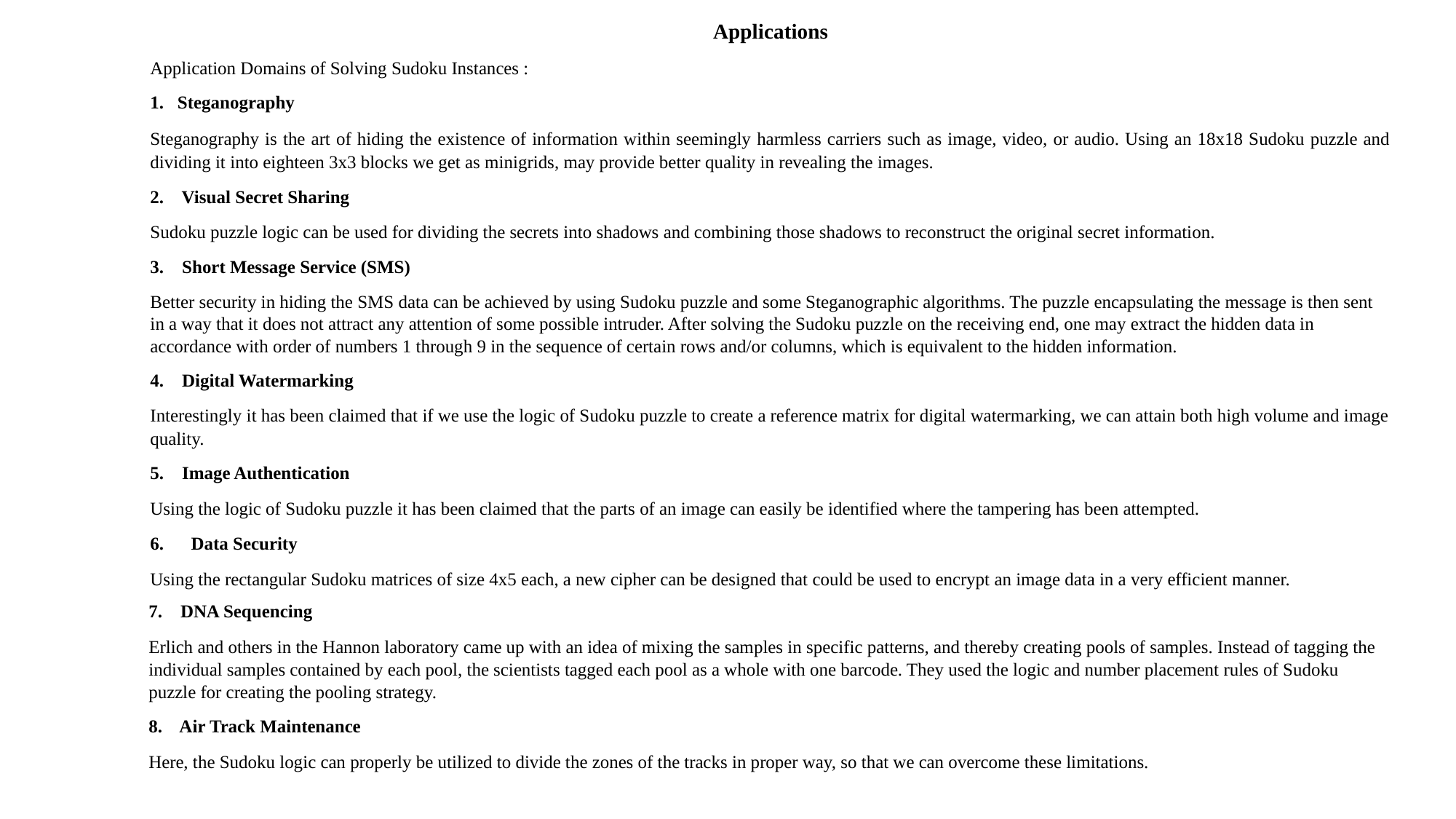

Applications
Application Domains of Solving Sudoku Instances :
Steganography
Steganography is the art of hiding the existence of information within seemingly harmless carriers such as image, video, or audio. Using an 18x18 Sudoku puzzle and dividing it into eighteen 3x3 blocks we get as minigrids, may provide better quality in revealing the images.
2.    Visual Secret Sharing
Sudoku puzzle logic can be used for dividing the secrets into shadows and combining those shadows to reconstruct the original secret information.
3.    Short Message Service (SMS)
Better security in hiding the SMS data can be achieved by using Sudoku puzzle and some Steganographic algorithms. The puzzle encapsulating the message is then sent in a way that it does not attract any attention of some possible intruder. After solving the Sudoku puzzle on the receiving end, one may extract the hidden data in accordance with order of numbers 1 through 9 in the sequence of certain rows and/or columns, which is equivalent to the hidden information.
4.    Digital Watermarking
Interestingly it has been claimed that if we use the logic of Sudoku puzzle to create a reference matrix for digital watermarking, we can attain both high volume and image quality.
5.    Image Authentication
Using the logic of Sudoku puzzle it has been claimed that the parts of an image can easily be identified where the tampering has been attempted.
6.      Data Security
Using the rectangular Sudoku matrices of size 4x5 each, a new cipher can be designed that could be used to encrypt an image data in a very efficient manner.
7.    DNA Sequencing
Erlich and others in the Hannon laboratory came up with an idea of mixing the samples in specific patterns, and thereby creating pools of samples. Instead of tagging the individual samples contained by each pool, the scientists tagged each pool as a whole with one barcode. They used the logic and number placement rules of Sudoku puzzle for creating the pooling strategy.
8.    Air Track Maintenance
Here, the Sudoku logic can properly be utilized to divide the zones of the tracks in proper way, so that we can overcome these limitations.